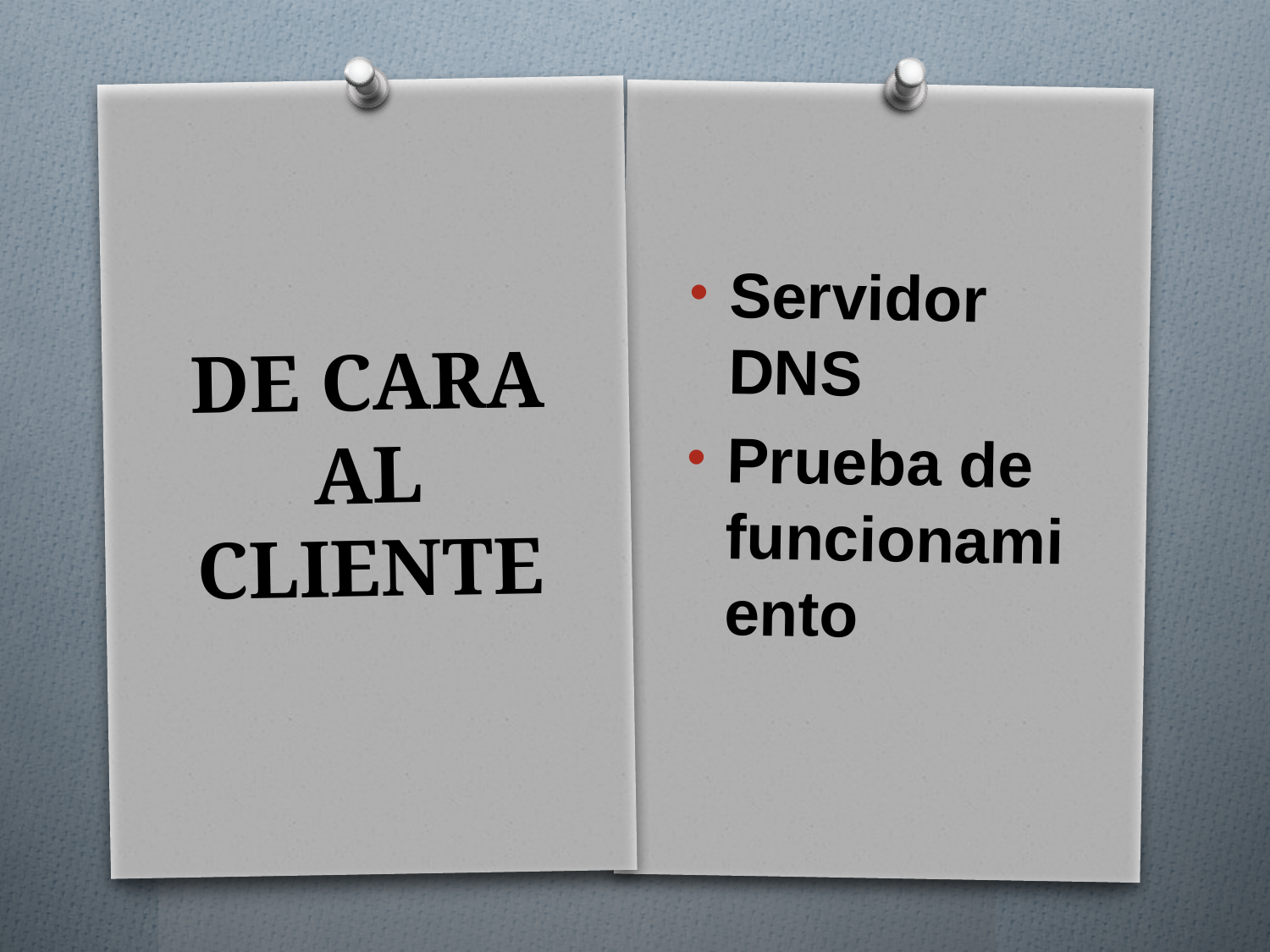

Servidor DNS
Prueba de funcionamiento

# DE CARA AL CLIENTE